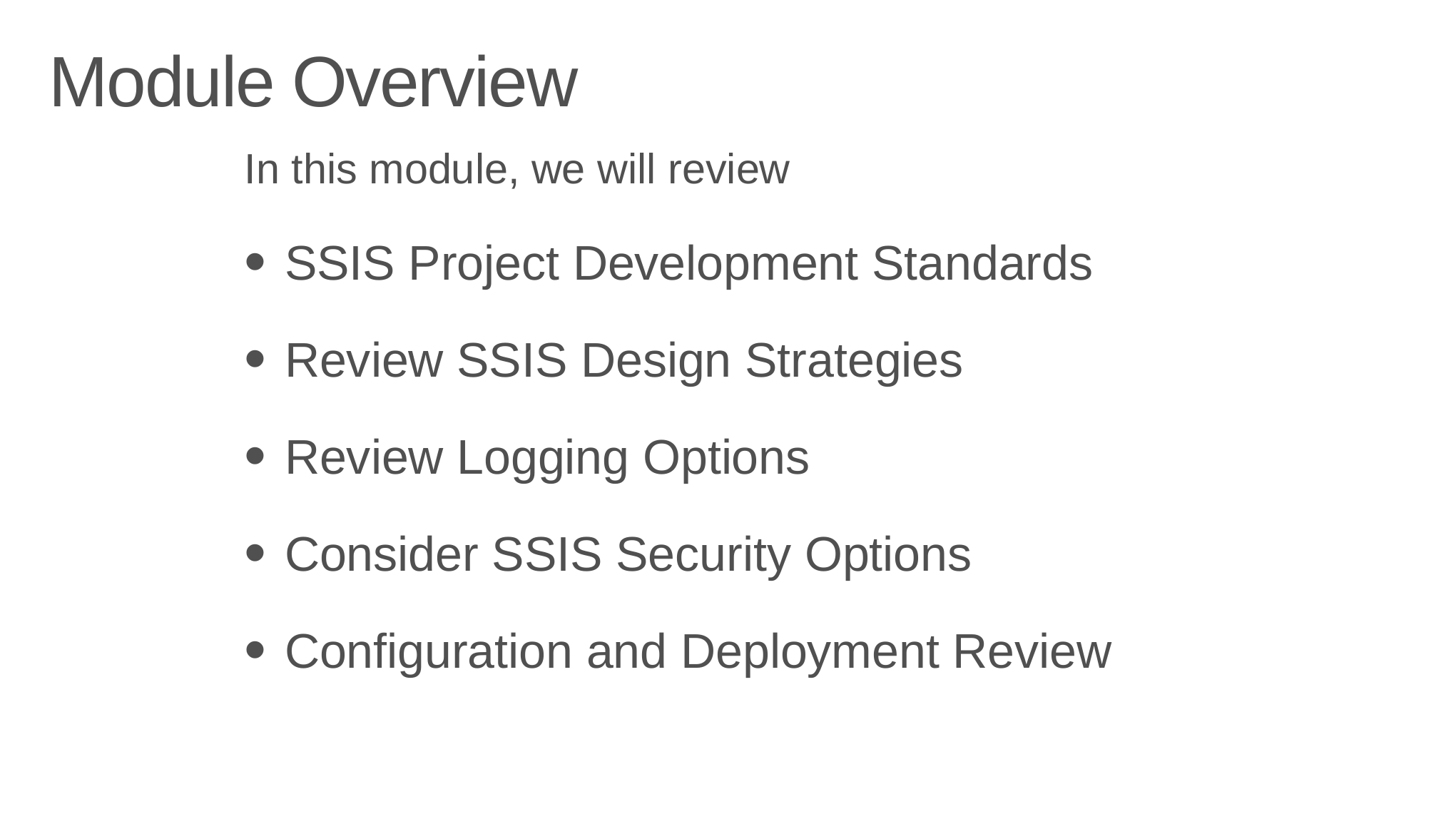

# Module Overview
In this module, we will review
SSIS Project Development Standards
Review SSIS Design Strategies
Review Logging Options
Consider SSIS Security Options
Configuration and Deployment Review